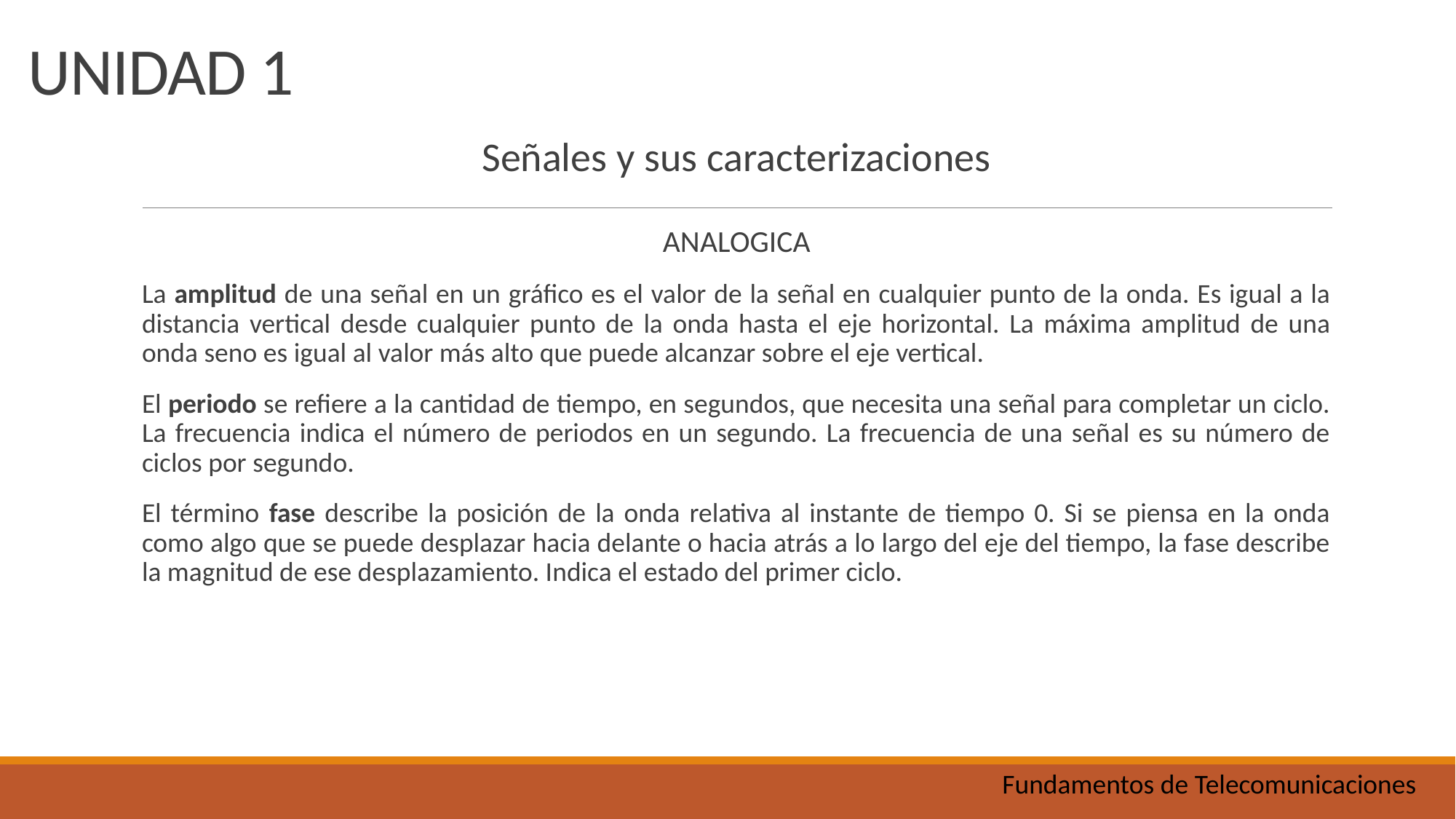

UNIDAD 1
Señales y sus caracterizaciones
ANALOGICA
La amplitud de una señal en un gráfico es el valor de la señal en cualquier punto de la onda. Es igual a la distancia vertical desde cualquier punto de la onda hasta el eje horizontal. La máxima amplitud de una onda seno es igual al valor más alto que puede alcanzar sobre el eje vertical.
El periodo se refiere a la cantidad de tiempo, en segundos, que necesita una señal para completar un ciclo. La frecuencia indica el número de periodos en un segundo. La frecuencia de una señal es su número de ciclos por segundo.
El término fase describe la posición de la onda relativa al instante de tiempo 0. Si se piensa en la onda como algo que se puede desplazar hacia delante o hacia atrás a lo largo del eje del tiempo, la fase describe la magnitud de ese desplazamiento. Indica el estado del primer ciclo.
Fundamentos de Telecomunicaciones